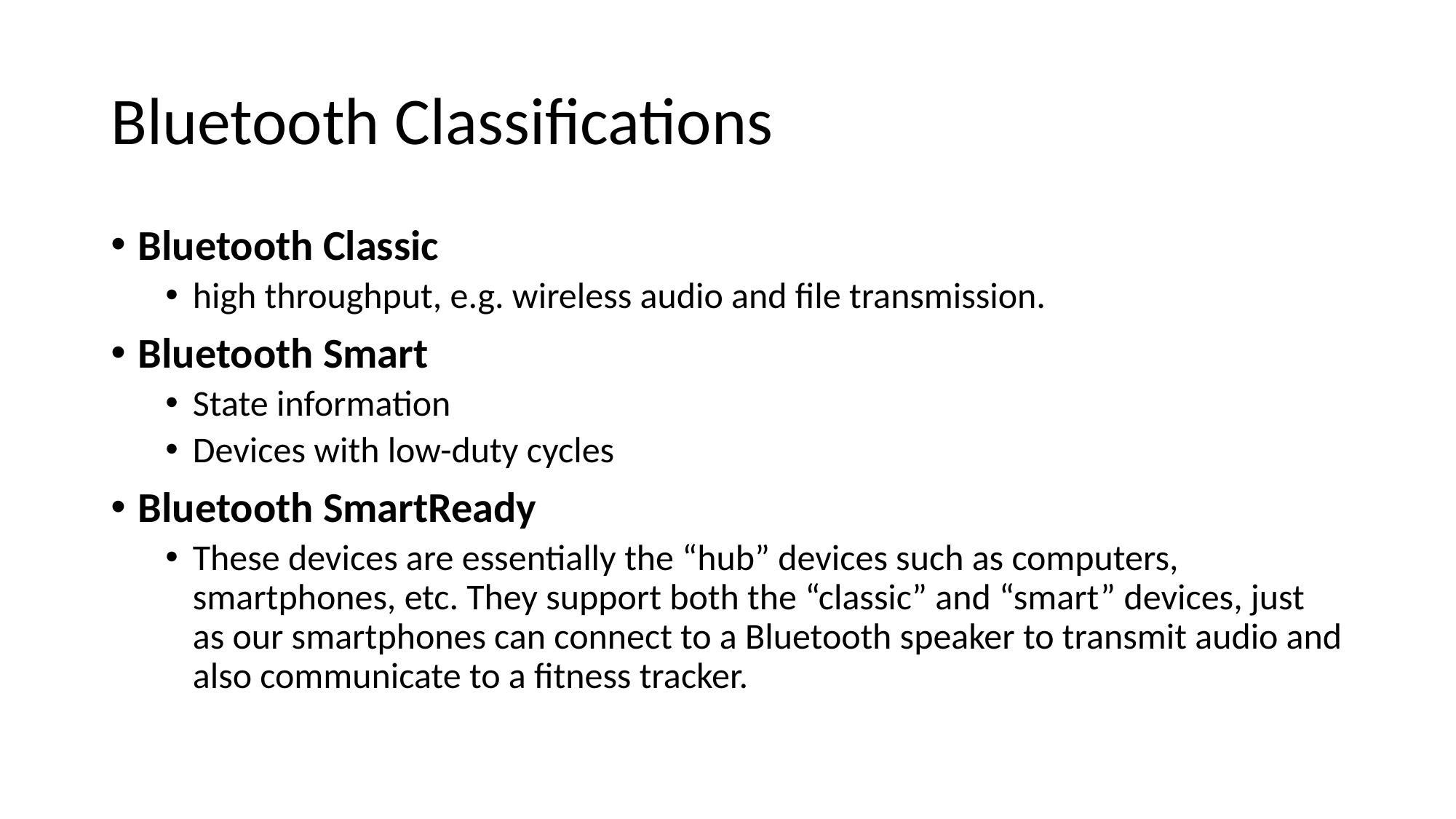

# Bluetooth Classifications
Bluetooth Classic
high throughput, e.g. wireless audio and file transmission.
Bluetooth Smart
State information
Devices with low-duty cycles
Bluetooth SmartReady
These devices are essentially the “hub” devices such as computers, smartphones, etc. They support both the “classic” and “smart” devices, just as our smartphones can connect to a Bluetooth speaker to transmit audio and also communicate to a fitness tracker.